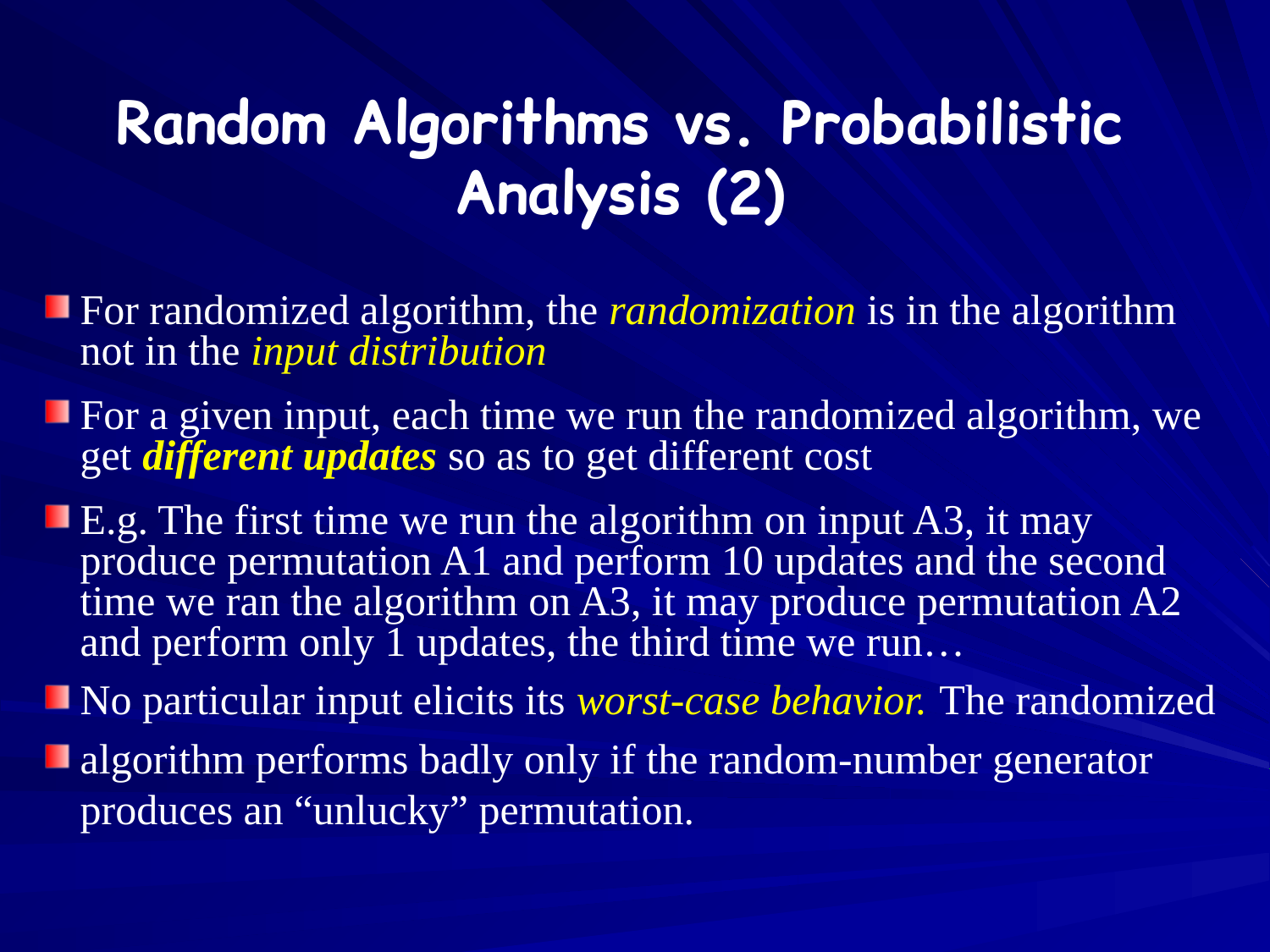

# Random Algorithms vs. Probabilistic Analysis (2)
For randomized algorithm, the randomization is in the algorithm not in the input distribution
For a given input, each time we run the randomized algorithm, we get different updates so as to get different cost
E.g. The first time we run the algorithm on input A3, it may produce permutation A1 and perform 10 updates and the second time we ran the algorithm on A3, it may produce permutation A2 and perform only 1 updates, the third time we run…
No particular input elicits its worst-case behavior. The randomized
algorithm performs badly only if the random-number generator produces an “unlucky” permutation.